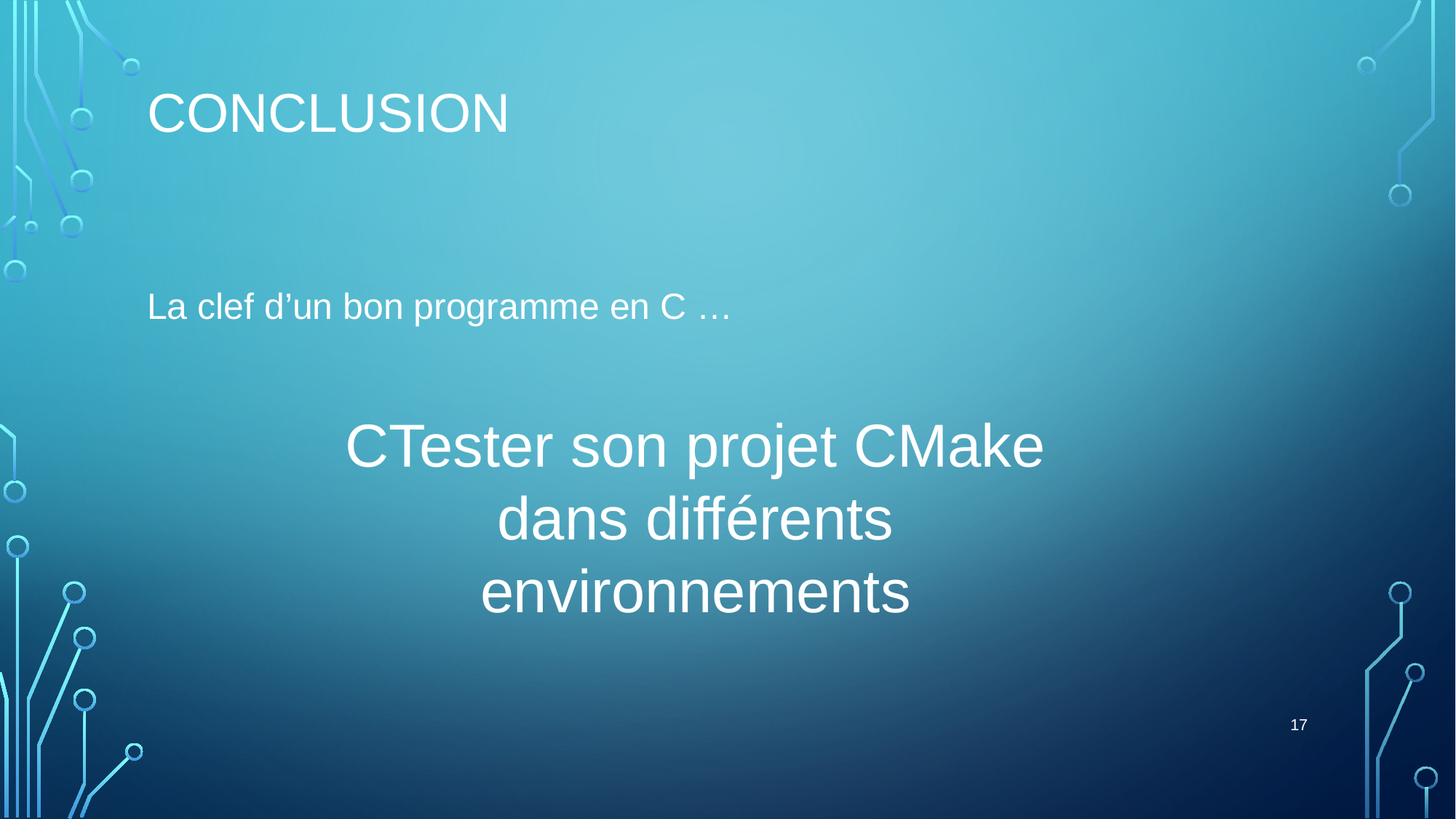

# Conclusion
La clef d’un bon programme en C …
CTester son projet CMake dans différents environnements
17